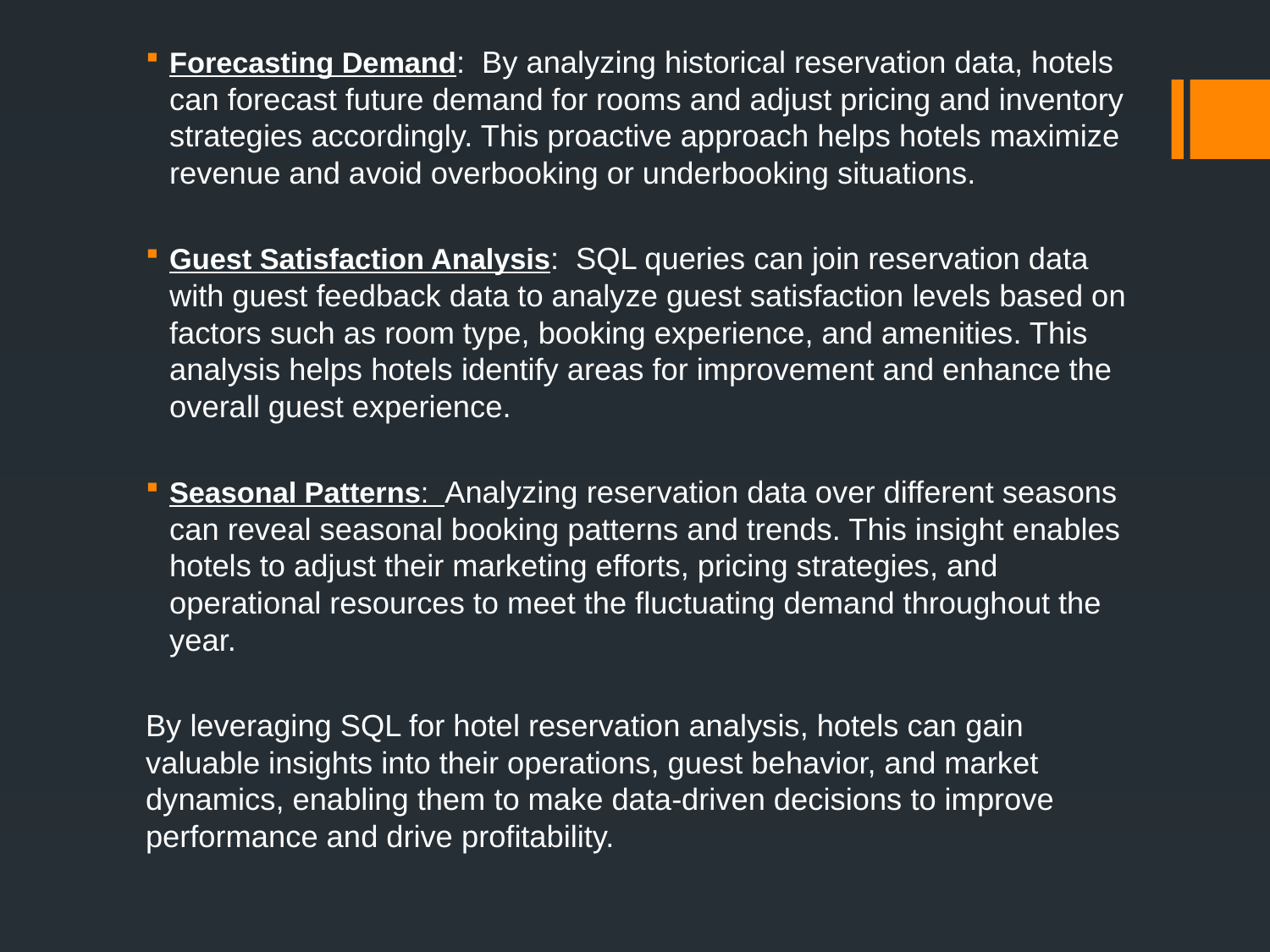

Forecasting Demand:  By analyzing historical reservation data, hotels can forecast future demand for rooms and adjust pricing and inventory strategies accordingly. This proactive approach helps hotels maximize revenue and avoid overbooking or underbooking situations.

Guest Satisfaction Analysis:  SQL queries can join reservation data with guest feedback data to analyze guest satisfaction levels based on factors such as room type, booking experience, and amenities. This analysis helps hotels identify areas for improvement and enhance the overall guest experience.

Seasonal Patterns:  Analyzing reservation data over different seasons can reveal seasonal booking patterns and trends. This insight enables hotels to adjust their marketing efforts, pricing strategies, and operational resources to meet the fluctuating demand throughout the year.

By leveraging SQL for hotel reservation analysis, hotels can gain valuable insights into their operations, guest behavior, and market dynamics, enabling them to make data-driven decisions to improve performance and drive profitability.